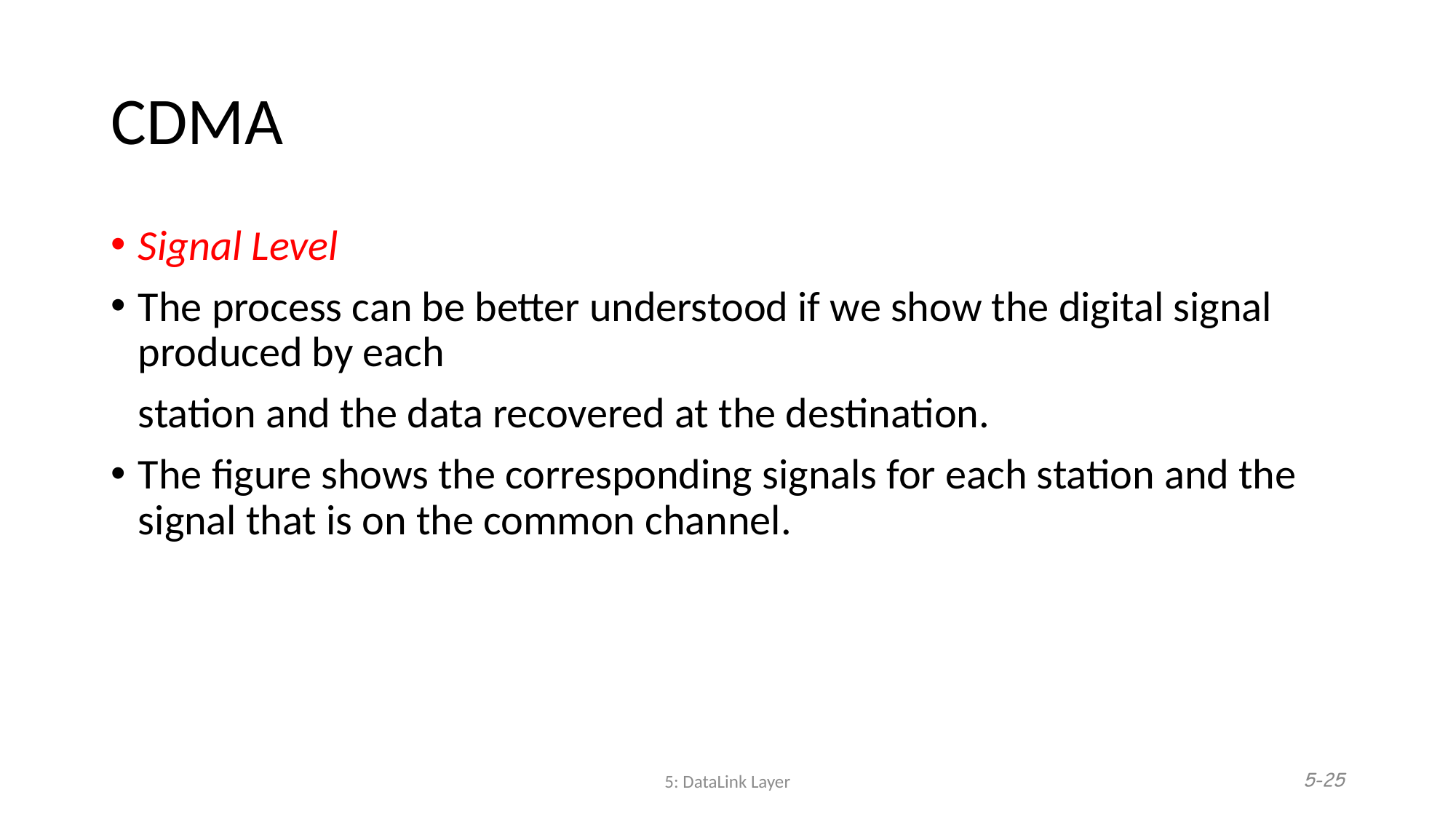

# CDMA
Signal Level
The process can be better understood if we show the digital signal produced by each
	station and the data recovered at the destination.
The figure shows the corresponding signals for each station and the signal that is on the common channel.
5: DataLink Layer
5-25